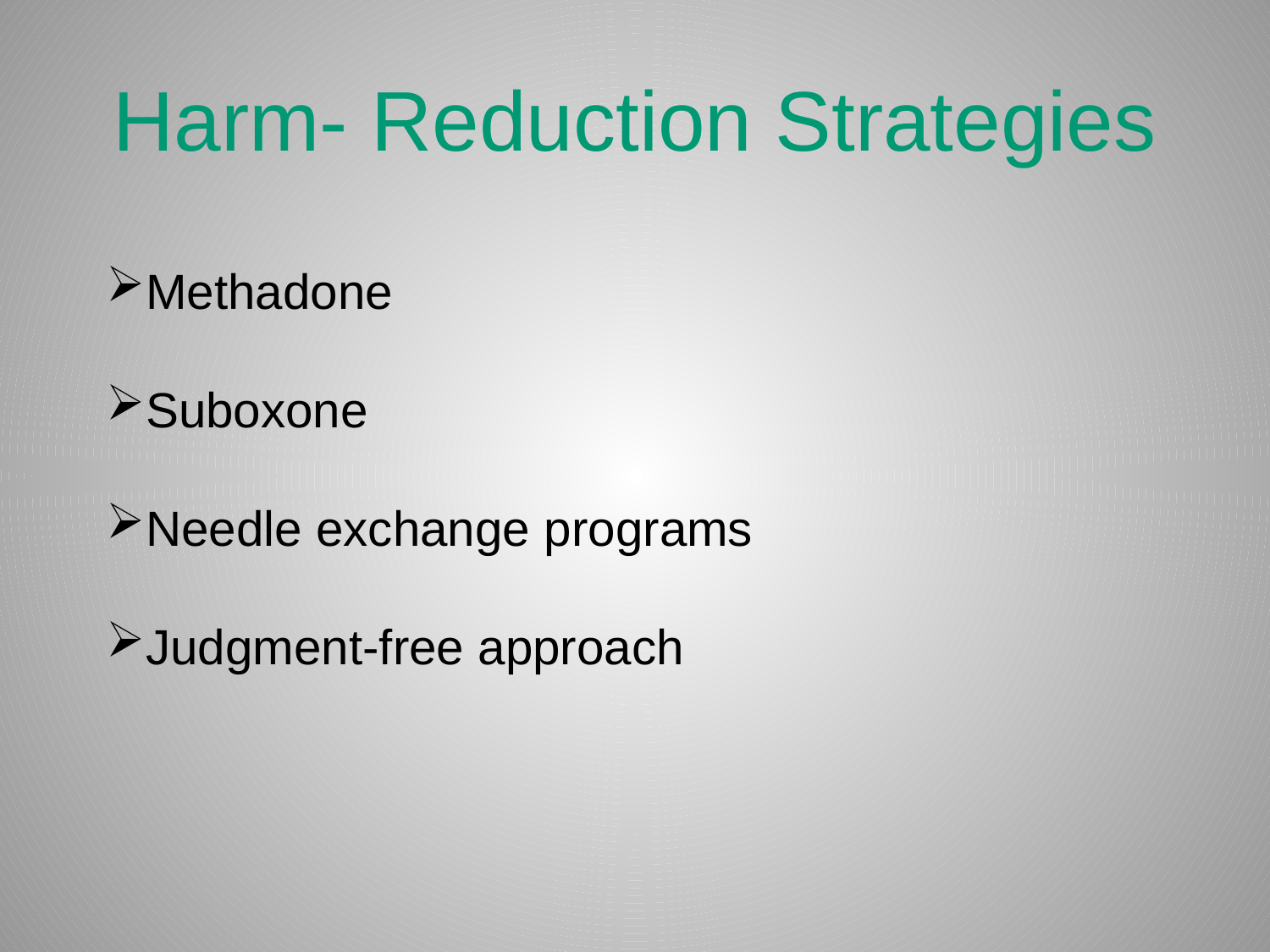

# Harm- Reduction Strategies
Methadone

Suboxone

Needle exchange programs

Judgment-free approach